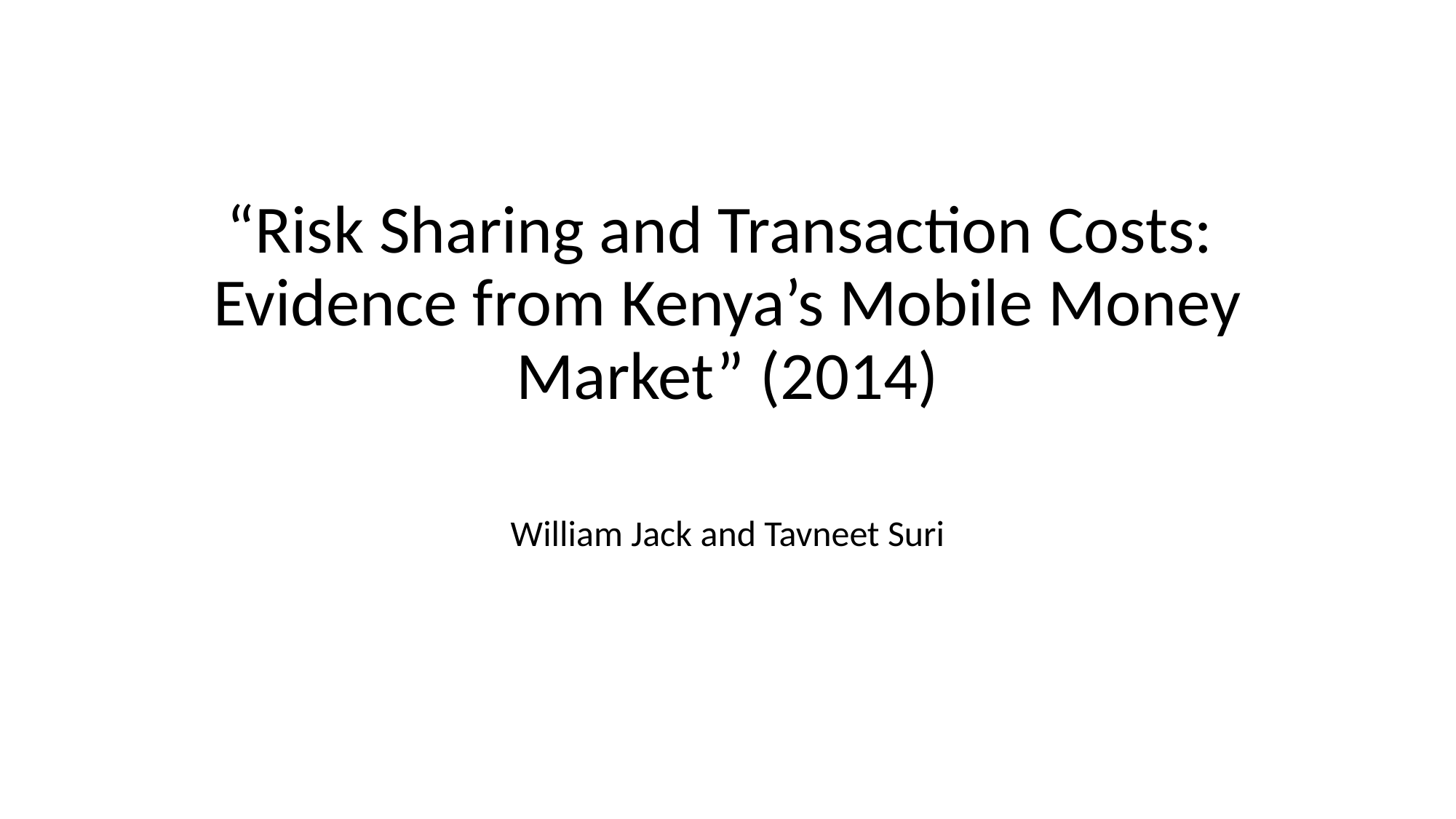

# “Risk Sharing and Transaction Costs: Evidence from Kenya’s Mobile Money Market” (2014)
William Jack and Tavneet Suri